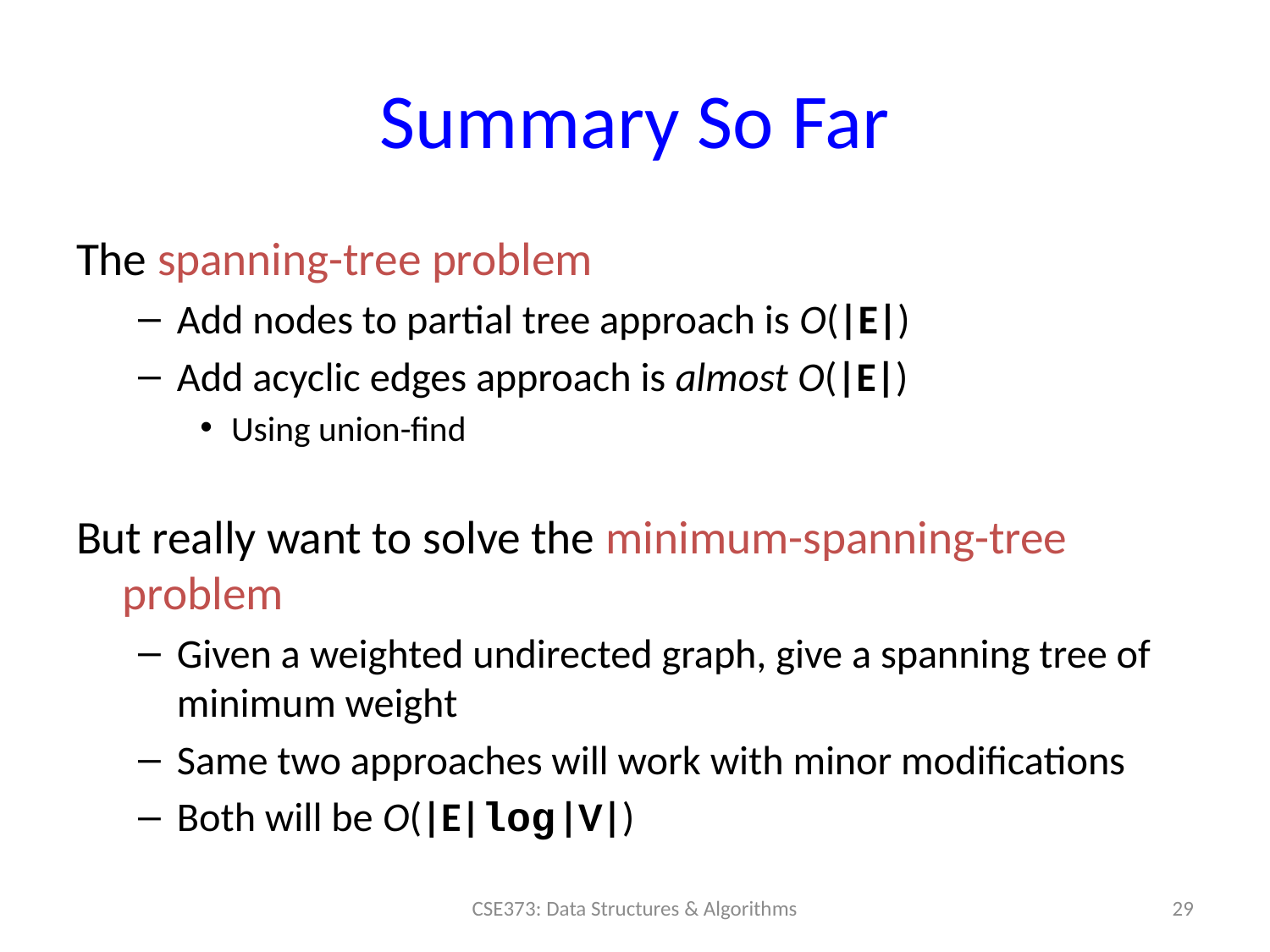

# Summary So Far
The spanning-tree problem
Add nodes to partial tree approach is O(|E|)
Add acyclic edges approach is almost O(|E|)
Using union-find

But really want to solve the minimum-spanning-tree problem
Given a weighted undirected graph, give a spanning tree of minimum weight
Same two approaches will work with minor modifications
Both will be O(|E| log |V|)

29
CSE373: Data Structures & Algorithms